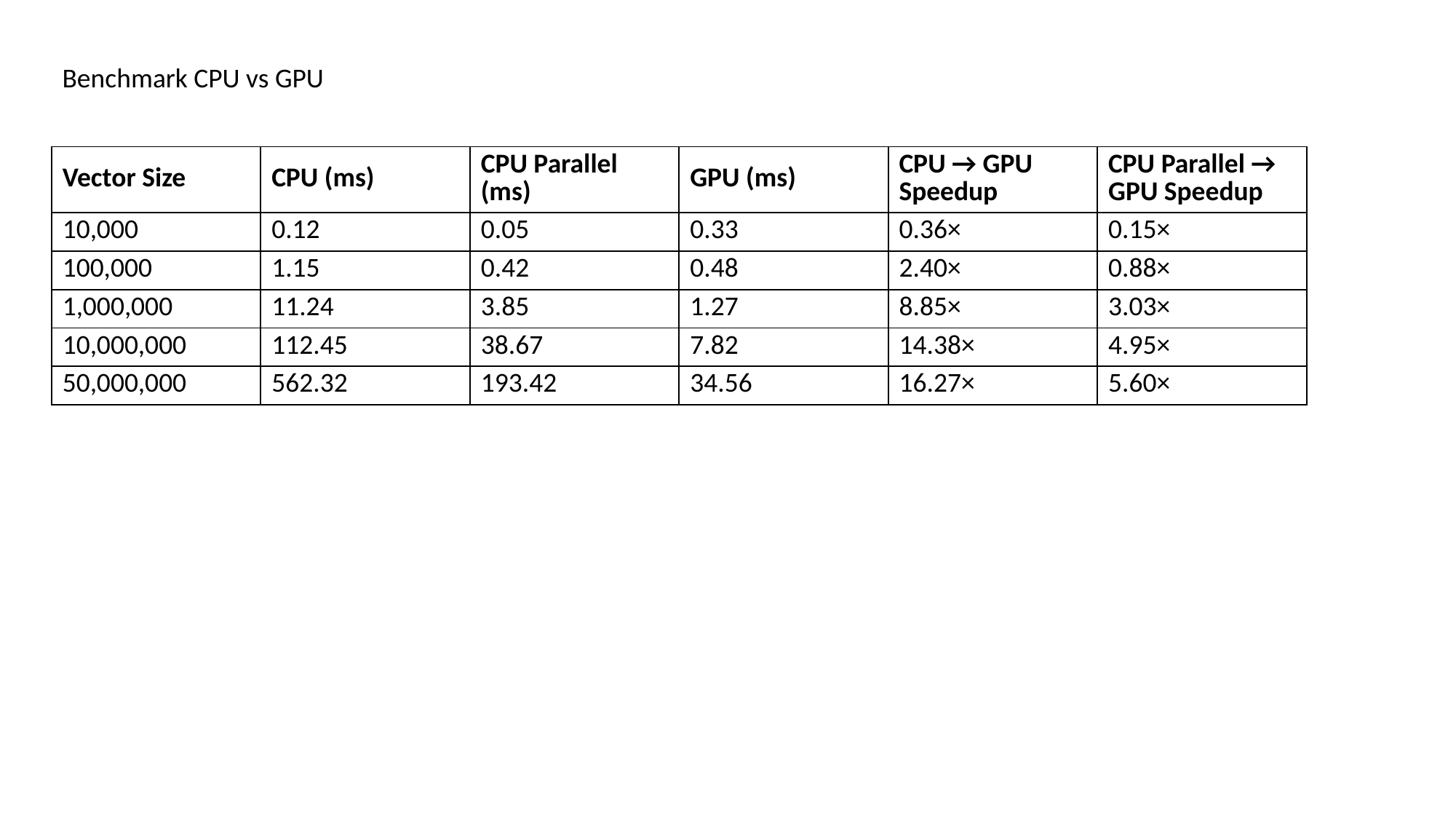

Benchmark CPU vs GPU
| Vector Size | CPU (ms) | CPU Parallel (ms) | GPU (ms) | CPU → GPU Speedup | CPU Parallel → GPU Speedup |
| --- | --- | --- | --- | --- | --- |
| 10,000 | 0.12 | 0.05 | 0.33 | 0.36× | 0.15× |
| 100,000 | 1.15 | 0.42 | 0.48 | 2.40× | 0.88× |
| 1,000,000 | 11.24 | 3.85 | 1.27 | 8.85× | 3.03× |
| 10,000,000 | 112.45 | 38.67 | 7.82 | 14.38× | 4.95× |
| 50,000,000 | 562.32 | 193.42 | 34.56 | 16.27× | 5.60× |